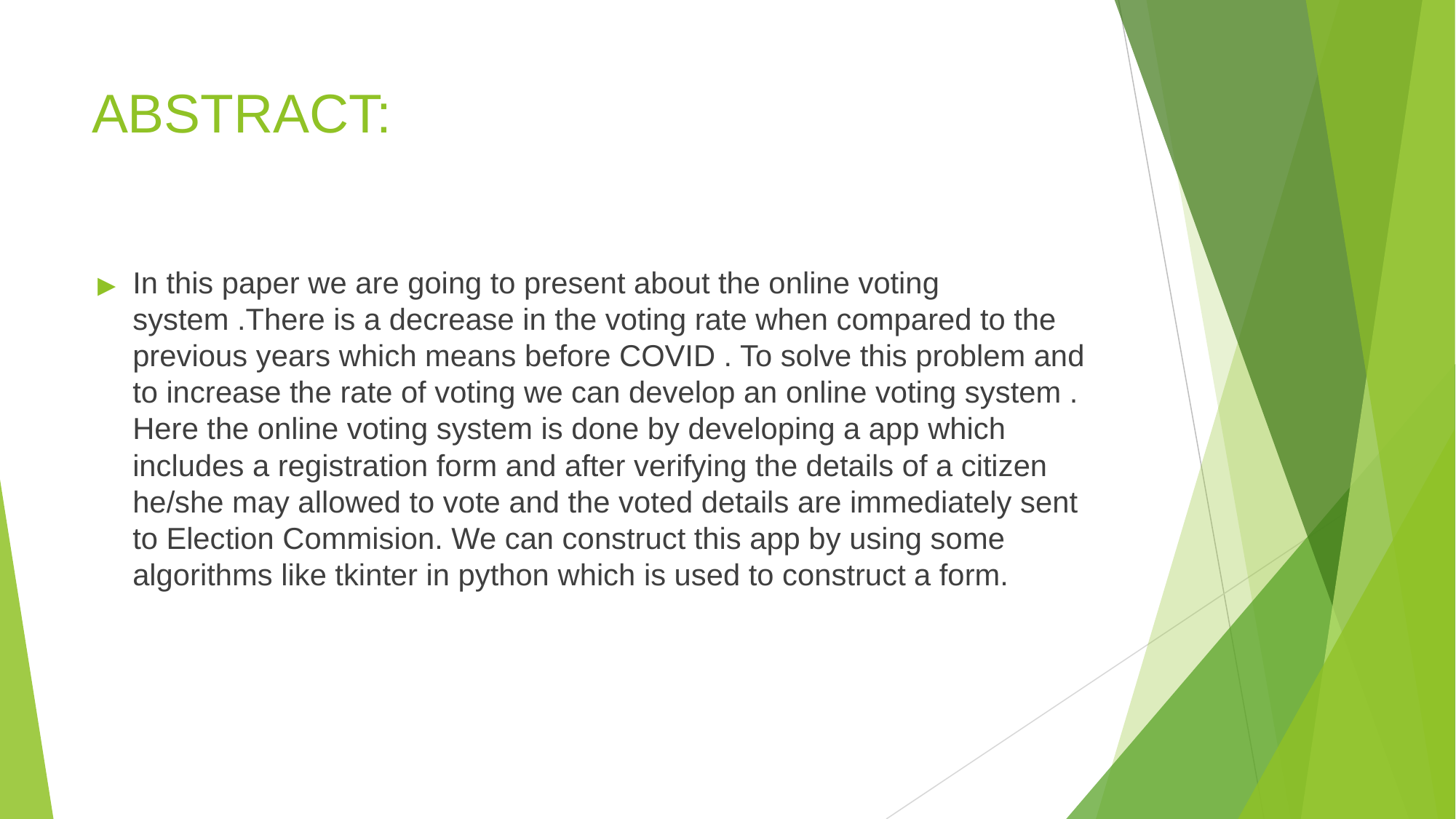

# ABSTRACT:
In this paper we are going to present about the online voting system .There is a decrease in the voting rate when compared to the previous years which means before COVID . To solve this problem and to increase the rate of voting we can develop an online voting system . Here the online voting system is done by developing a app which includes a registration form and after verifying the details of a citizen  he/she may allowed to vote and the voted details are immediately sent to Election Commision. We can construct this app by using some algorithms like tkinter in python which is used to construct a form.